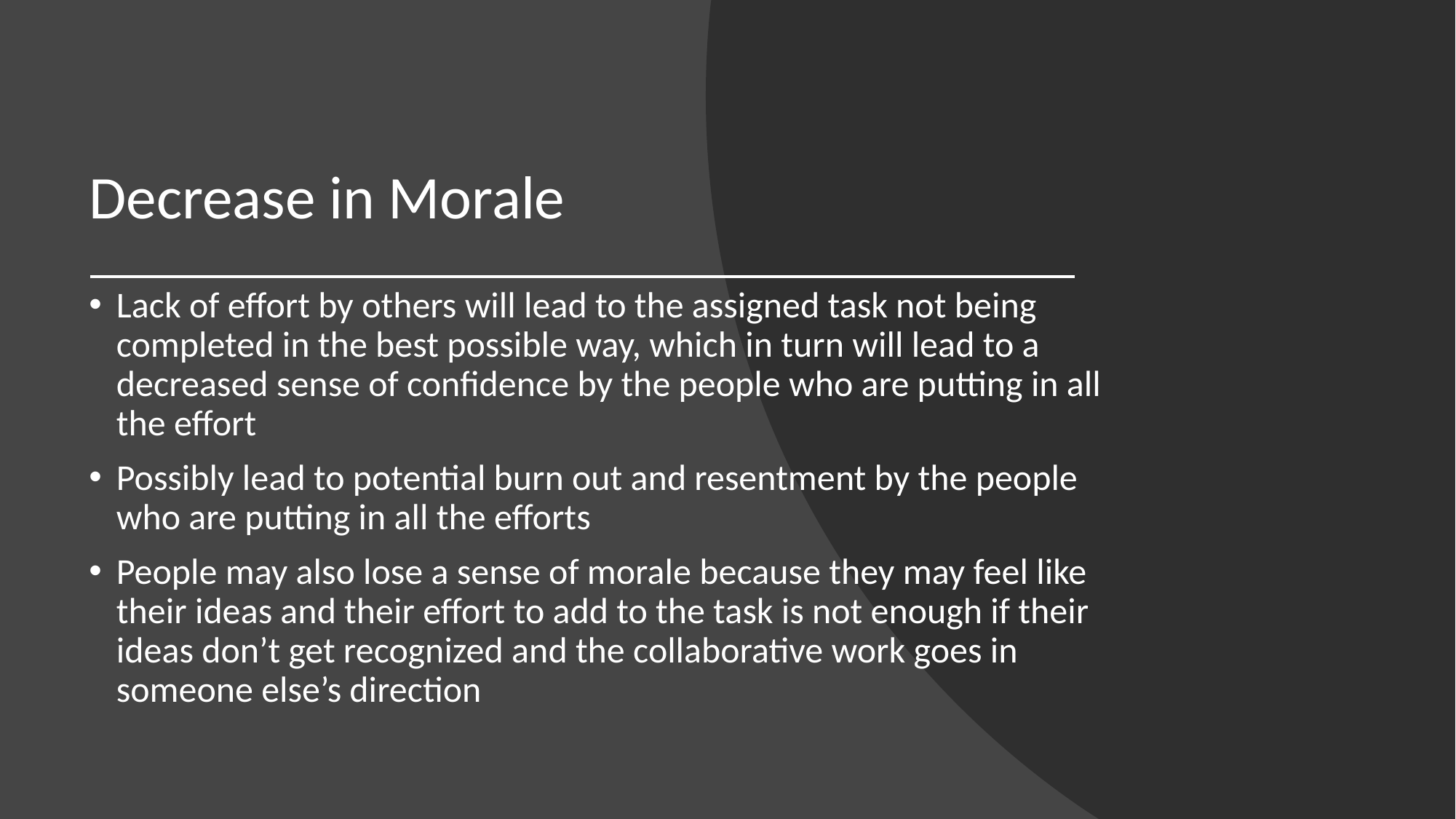

# Decrease in Morale
Lack of effort by others will lead to the assigned task not being completed in the best possible way, which in turn will lead to a decreased sense of confidence by the people who are putting in all the effort
Possibly lead to potential burn out and resentment by the people who are putting in all the efforts
People may also lose a sense of morale because they may feel like their ideas and their effort to add to the task is not enough if their ideas don’t get recognized and the collaborative work goes in someone else’s direction